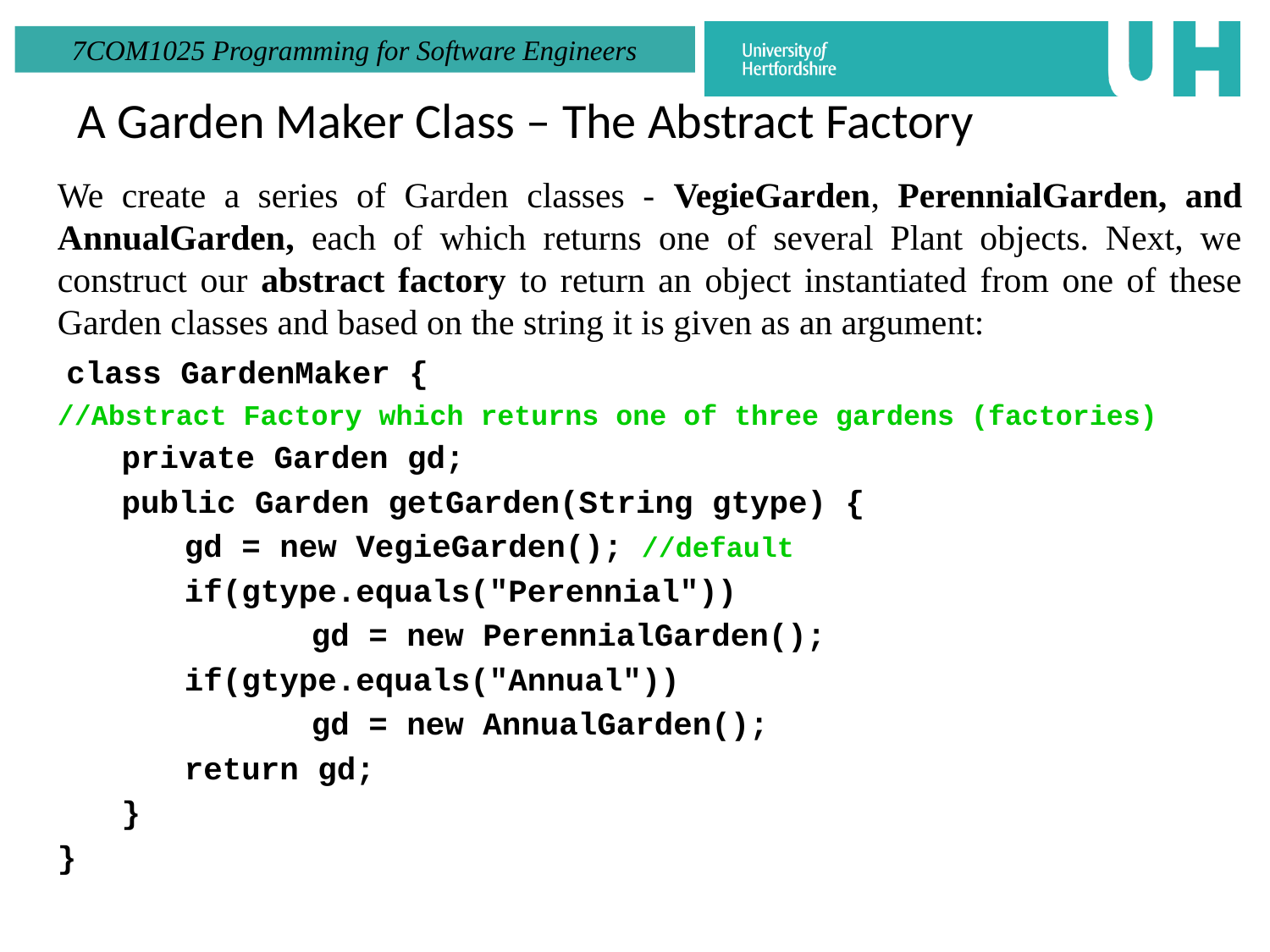

A Garden Maker Class – The Abstract Factory
We create a series of Garden classes - VegieGarden, PerennialGarden, and AnnualGarden, each of which returns one of several Plant objects. Next, we construct our abstract factory to return an object instantiated from one of these Garden classes and based on the string it is given as an argument:
 class GardenMaker {
//Abstract Factory which returns one of three gardens (factories)
	private Garden gd;
	public Garden getGarden(String gtype) {
		gd = new VegieGarden(); //default
		if(gtype.equals("Perennial"))
			gd = new PerennialGarden();
		if(gtype.equals("Annual"))
			gd = new AnnualGarden();
		return gd;
	}
}